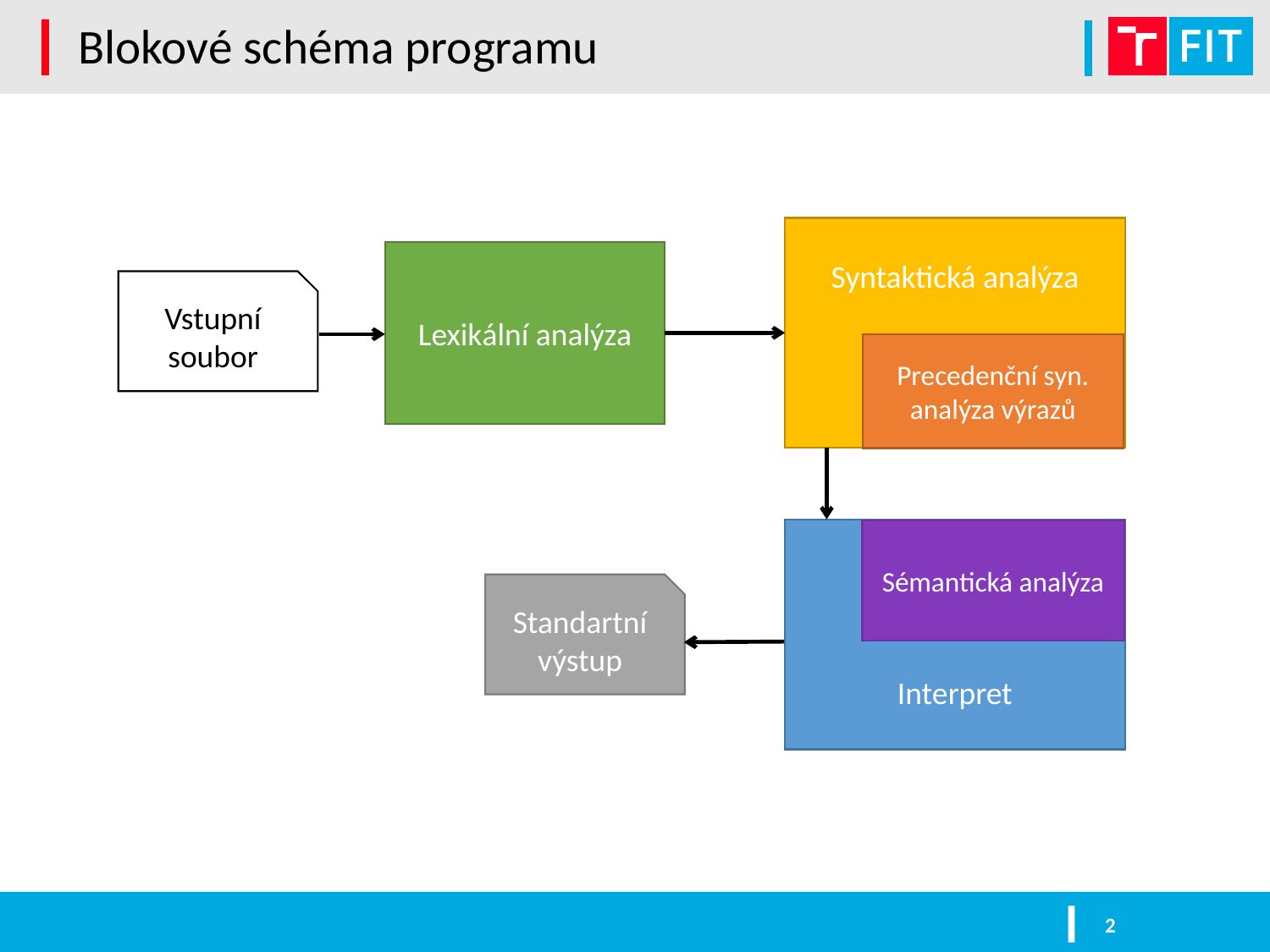

# Blokové schéma programu
Syntaktická analýza

Lexikální analýza
Vstupní soubor
Precedenční syn. analýza výrazů

Interpret
Sémantická analýza
Standartní výstup

2